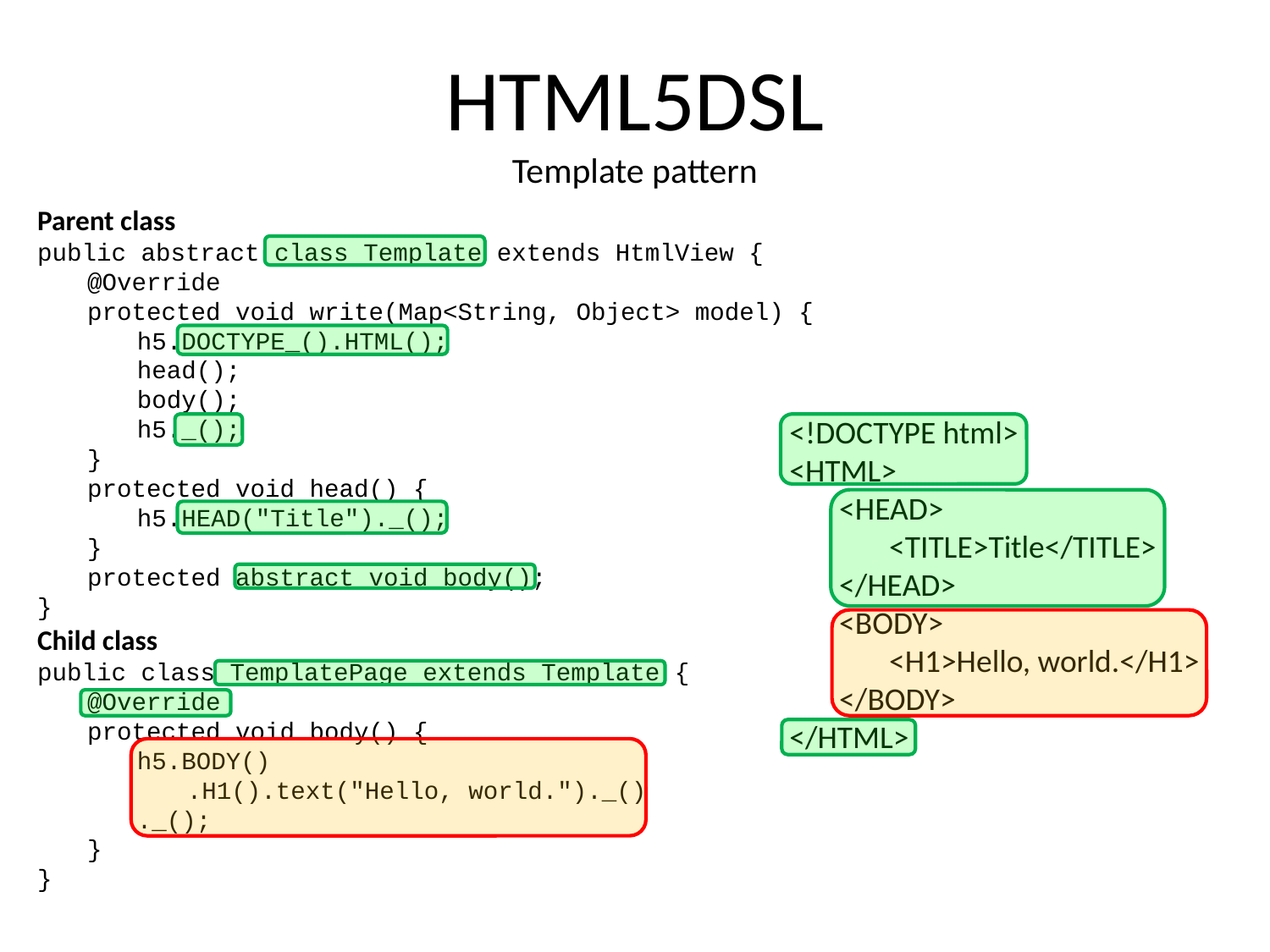

# HTML5DSL Template pattern
Parent class
public abstract class Template extends HtmlView {
	@Override
	protected void write(Map<String, Object> model) {
		h5.DOCTYPE_().HTML();
		head();
		body();
		h5._();
	}
	protected void head() {
		h5.HEAD("Title")._();
	}
	protected abstract void body();
}

<!DOCTYPE html>
<HTML>
	<HEAD>
		<TITLE>Title</TITLE>
	</HEAD>
	<BODY>
		<H1>Hello, world.</H1>
	</BODY>
</HTML>

Child class
public class TemplatePage extends Template {
	@Override
	protected void body() {
		h5.BODY()
			.H1().text("Hello, world.")._()
		._();
	}
}